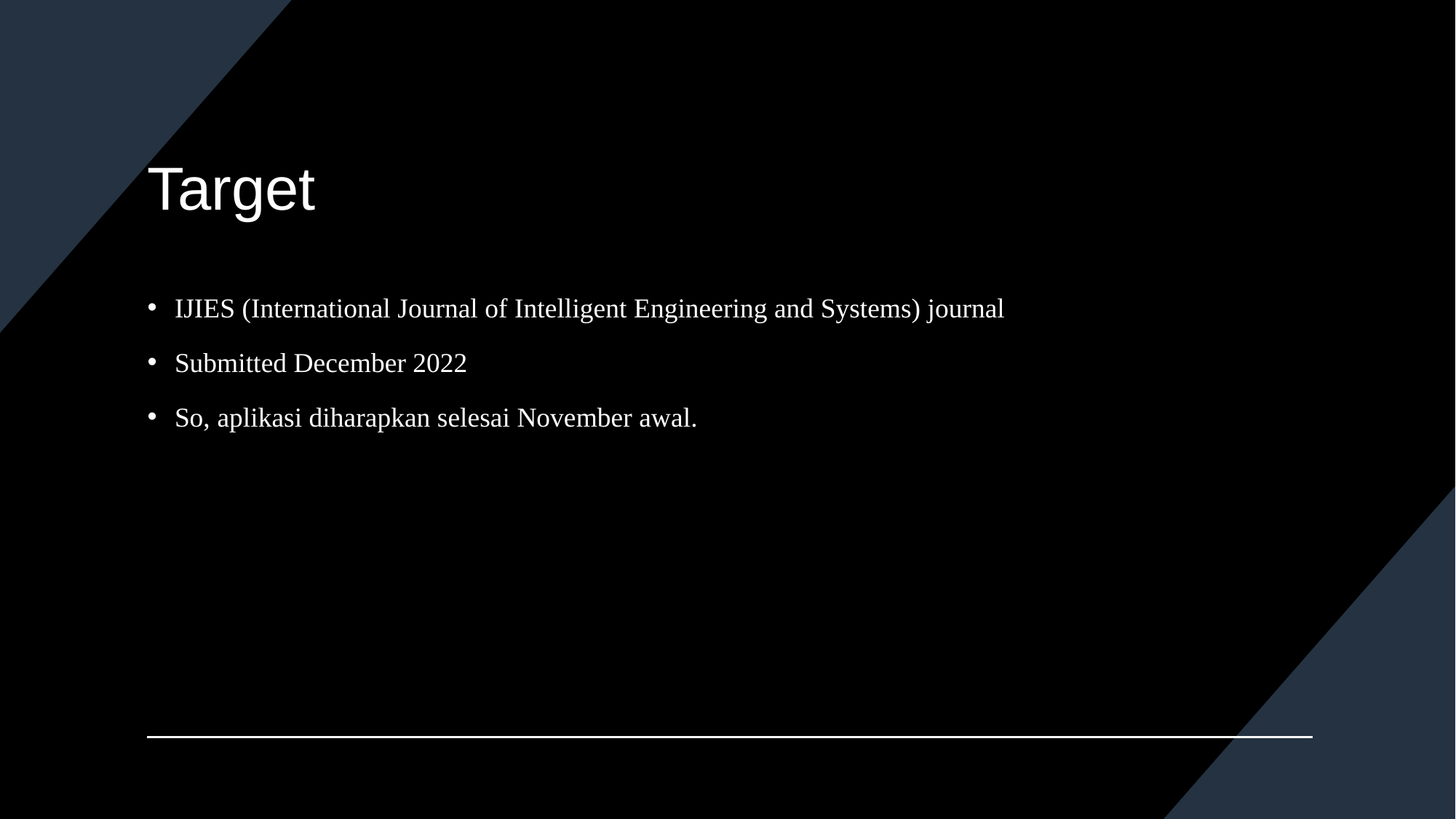

# Target
IJIES (International Journal of Intelligent Engineering and Systems) journal
Submitted December 2022
So, aplikasi diharapkan selesai November awal.